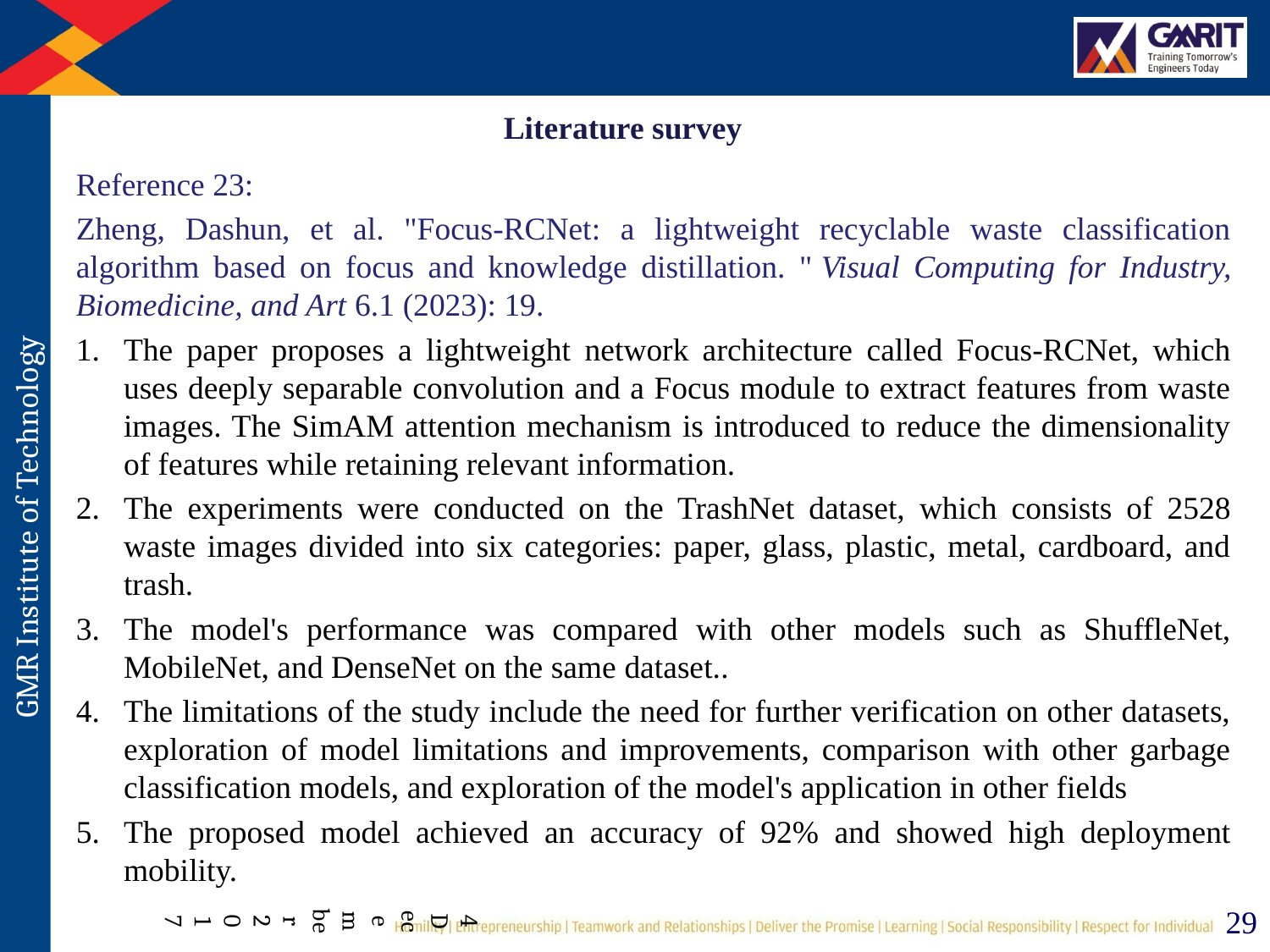

# Literature survey
Reference 23:
Zheng, Dashun, et al. "Focus-RCNet: a lightweight recyclable waste classification algorithm based on focus and knowledge distillation. " Visual Computing for Industry, Biomedicine, and Art 6.1 (2023): 19.
The paper proposes a lightweight network architecture called Focus-RCNet, which uses deeply separable convolution and a Focus module to extract features from waste images. The SimAM attention mechanism is introduced to reduce the dimensionality of features while retaining relevant information.
The experiments were conducted on the TrashNet dataset, which consists of 2528 waste images divided into six categories: paper, glass, plastic, metal, cardboard, and trash.
The model's performance was compared with other models such as ShuffleNet, MobileNet, and DenseNet on the same dataset..
The limitations of the study include the need for further verification on other datasets, exploration of model limitations and improvements, comparison with other garbage classification models, and exploration of the model's application in other fields
The proposed model achieved an accuracy of 92% and showed high deployment mobility.

4 December 2017
29